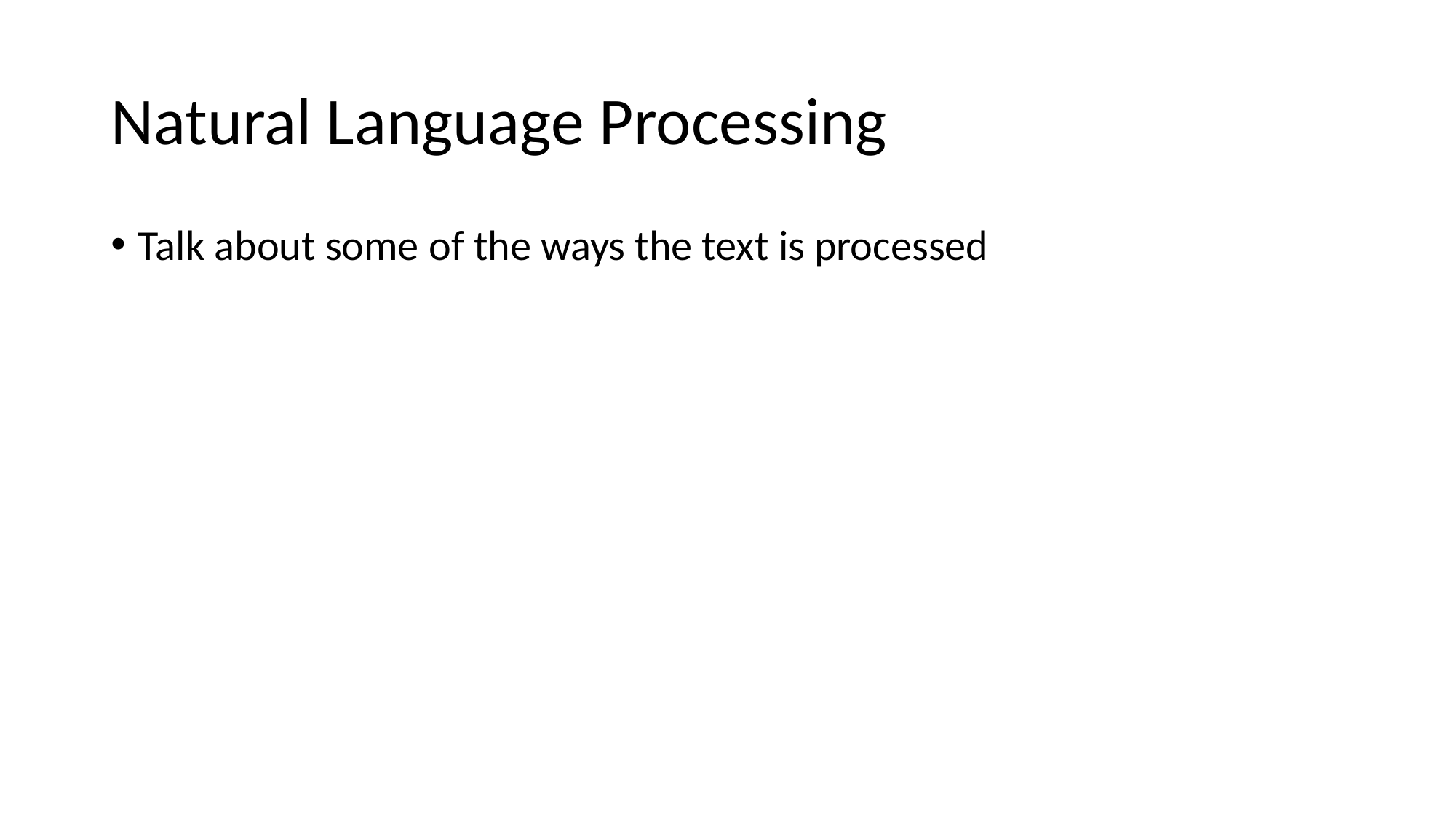

# Natural Language Processing
Talk about some of the ways the text is processed